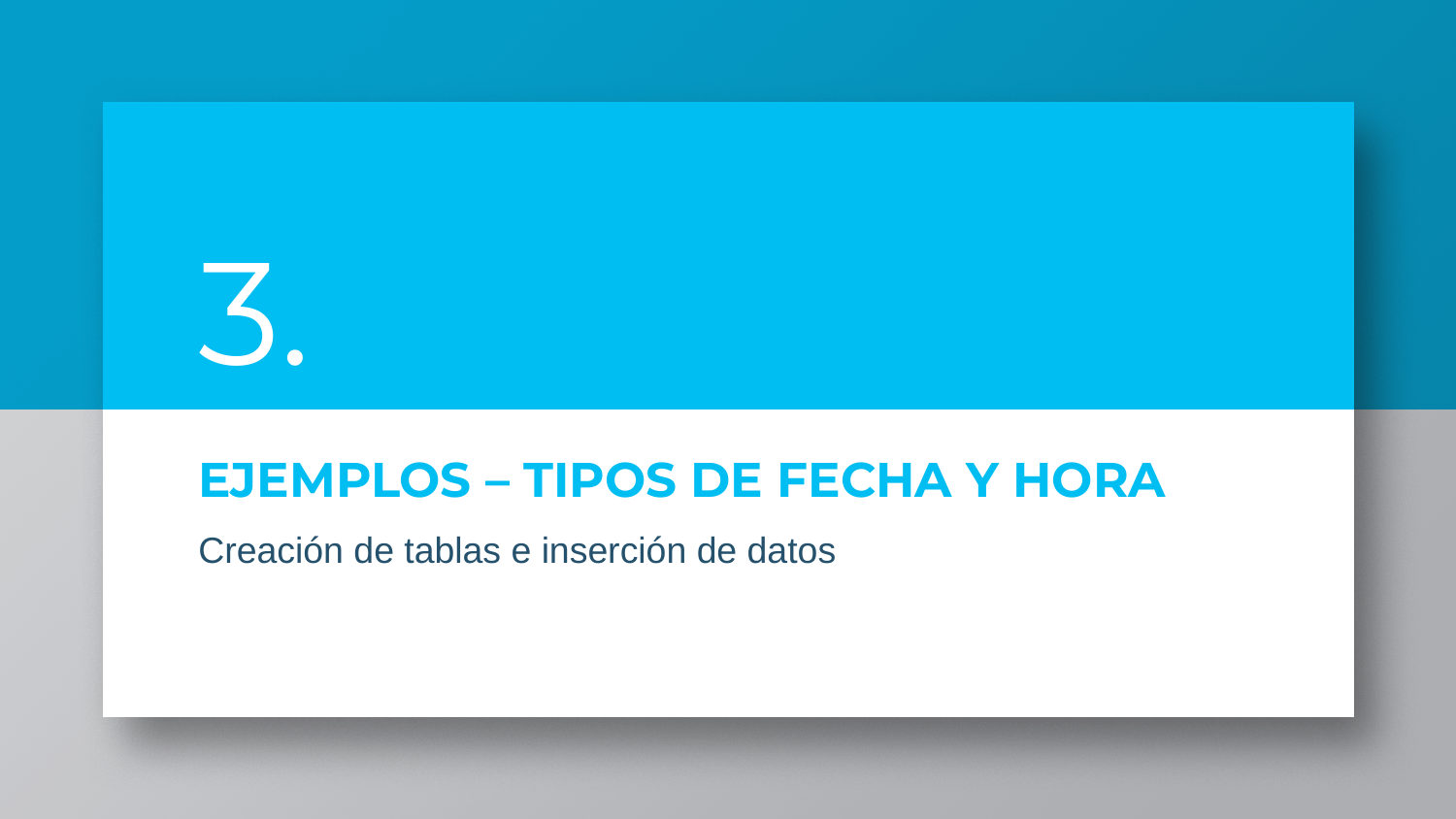

3.
# EJEMPLOS – TIPOS DE FECHA Y HORA
Creación de tablas e inserción de datos